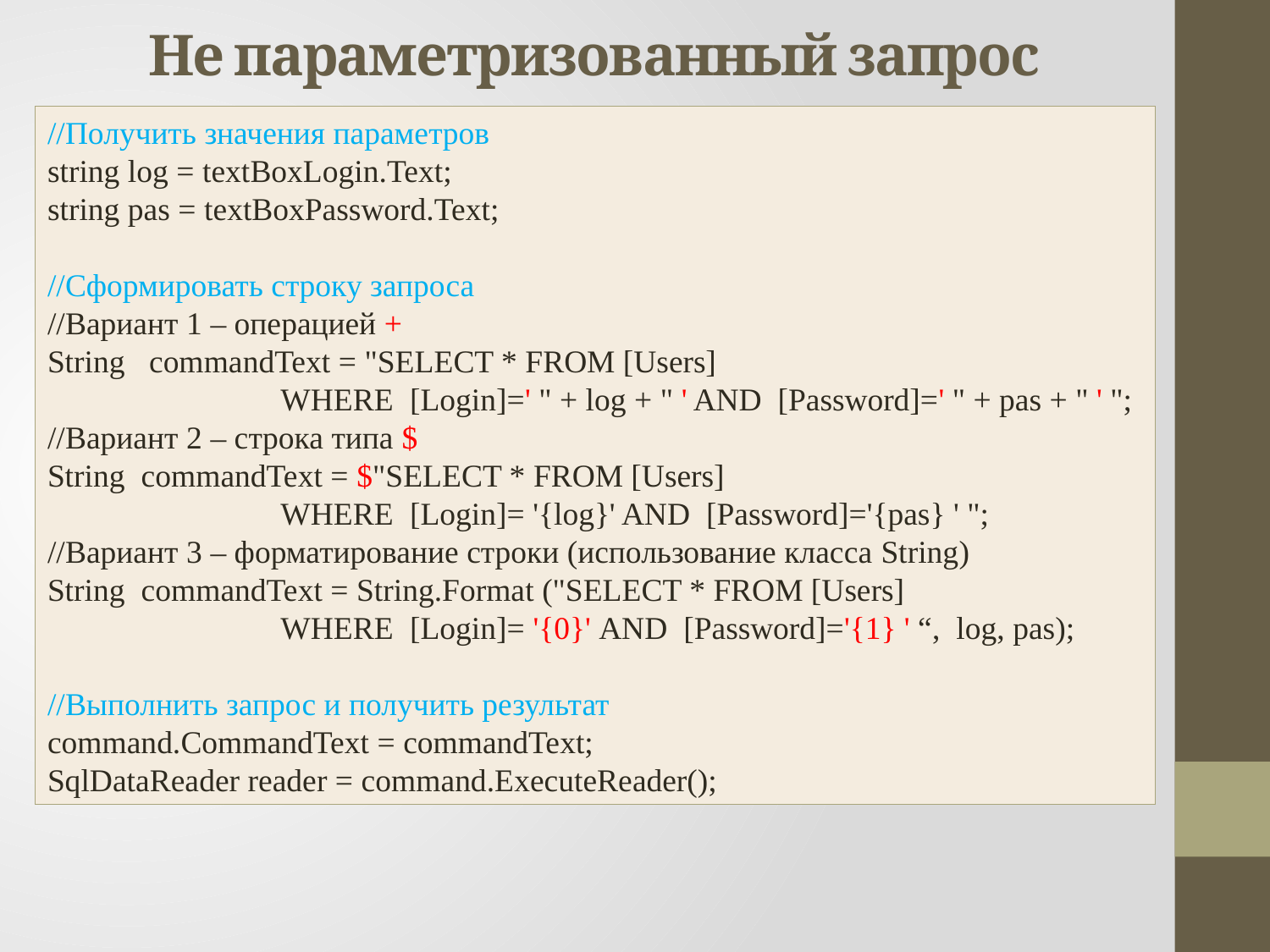

# Не параметризованный запрос
//Получить значения параметров
string log = textBoxLogin.Text;
string pas = textBoxPassword.Text;

//Сформировать строку запроса
//Вариант 1 – операцией +
String   commandText = "SELECT * FROM [Users]
                             WHERE  [Login]=' " + log + " ' AND  [Password]=' " + pas + " ' ";
//Вариант 2 – строка типа $
String  commandText = $"SELECT * FROM [Users]
                             WHERE  [Login]= '{log}' AND  [Password]='{pas} ' ";
//Вариант 3 – форматирование строки (использование класса String)
String  commandText = String.Format ("SELECT * FROM [Users]
                             WHERE  [Login]= '{0}' AND  [Password]='{1} ' “,  log, pas);

//Выполнить запрос и получить результат
command.CommandText = commandText;
SqlDataReader reader = command.ExecuteReader();